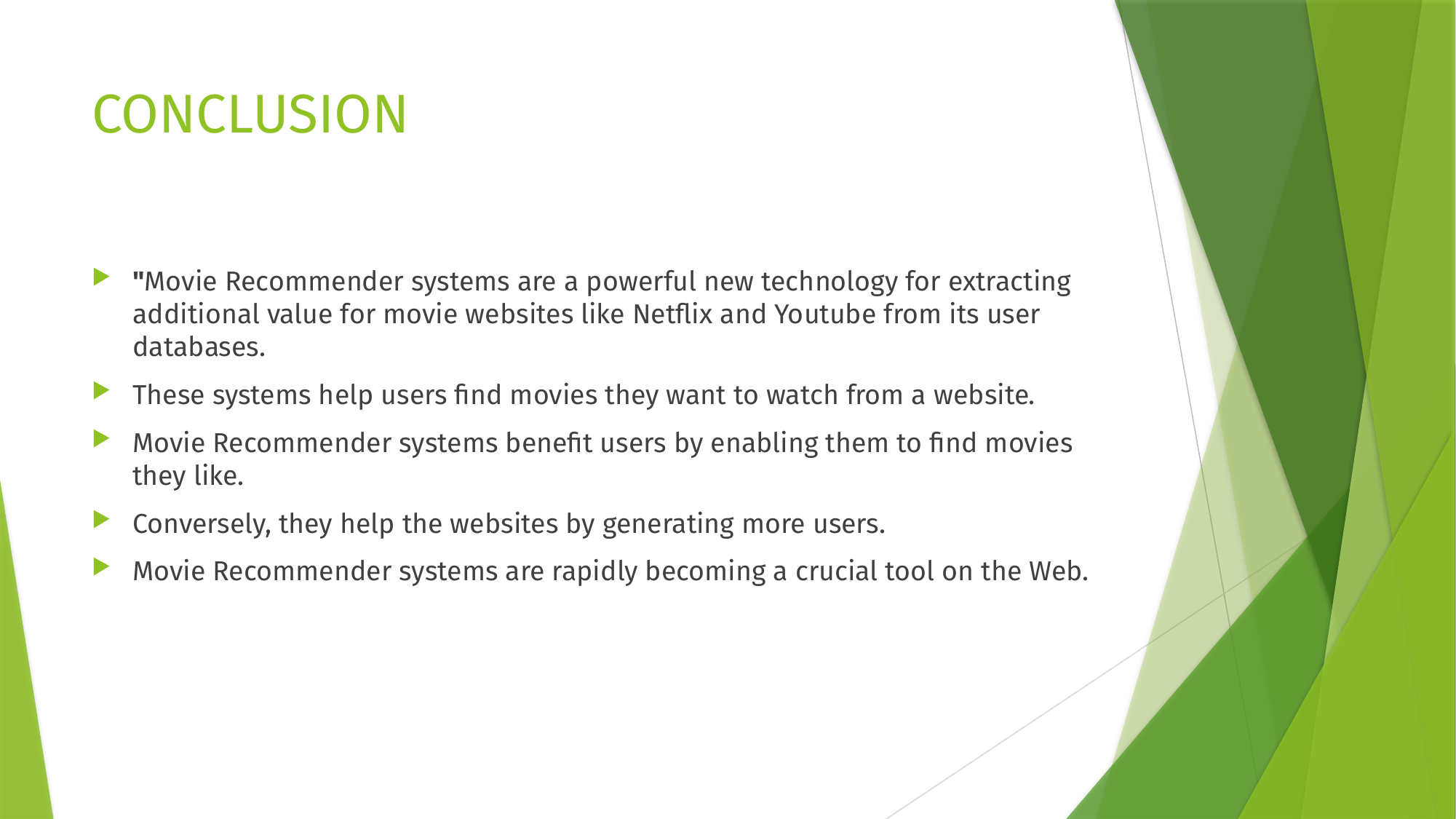

# CONCLUSION
"Movie Recommender systems are a powerful new technology for extracting additional value for movie websites like Netflix and Youtube from its user databases.
These systems help users find movies they want to watch from a website.
Movie Recommender systems benefit users by enabling them to find movies they like.
Conversely, they help the websites by generating more users.
Movie Recommender systems are rapidly becoming a crucial tool on the Web.